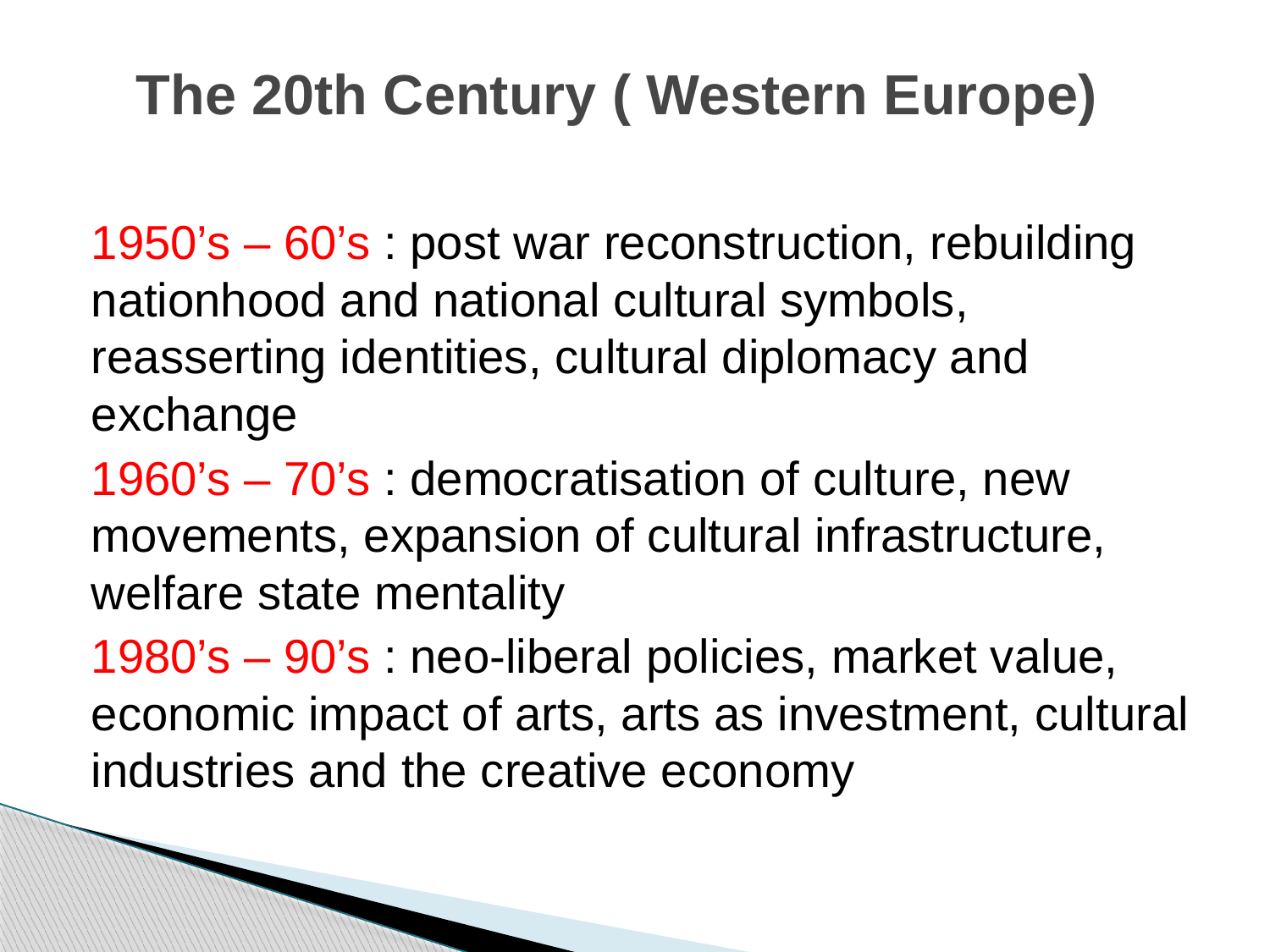

# The 20th Century ( Western Europe)
1950’s – 60’s : post war reconstruction, rebuilding nationhood and national cultural symbols, reasserting identities, cultural diplomacy and exchange
1960’s – 70’s : democratisation of culture, new movements, expansion of cultural infrastructure, welfare state mentality
1980’s – 90’s : neo-liberal policies, market value, economic impact of arts, arts as investment, cultural industries and the creative economy